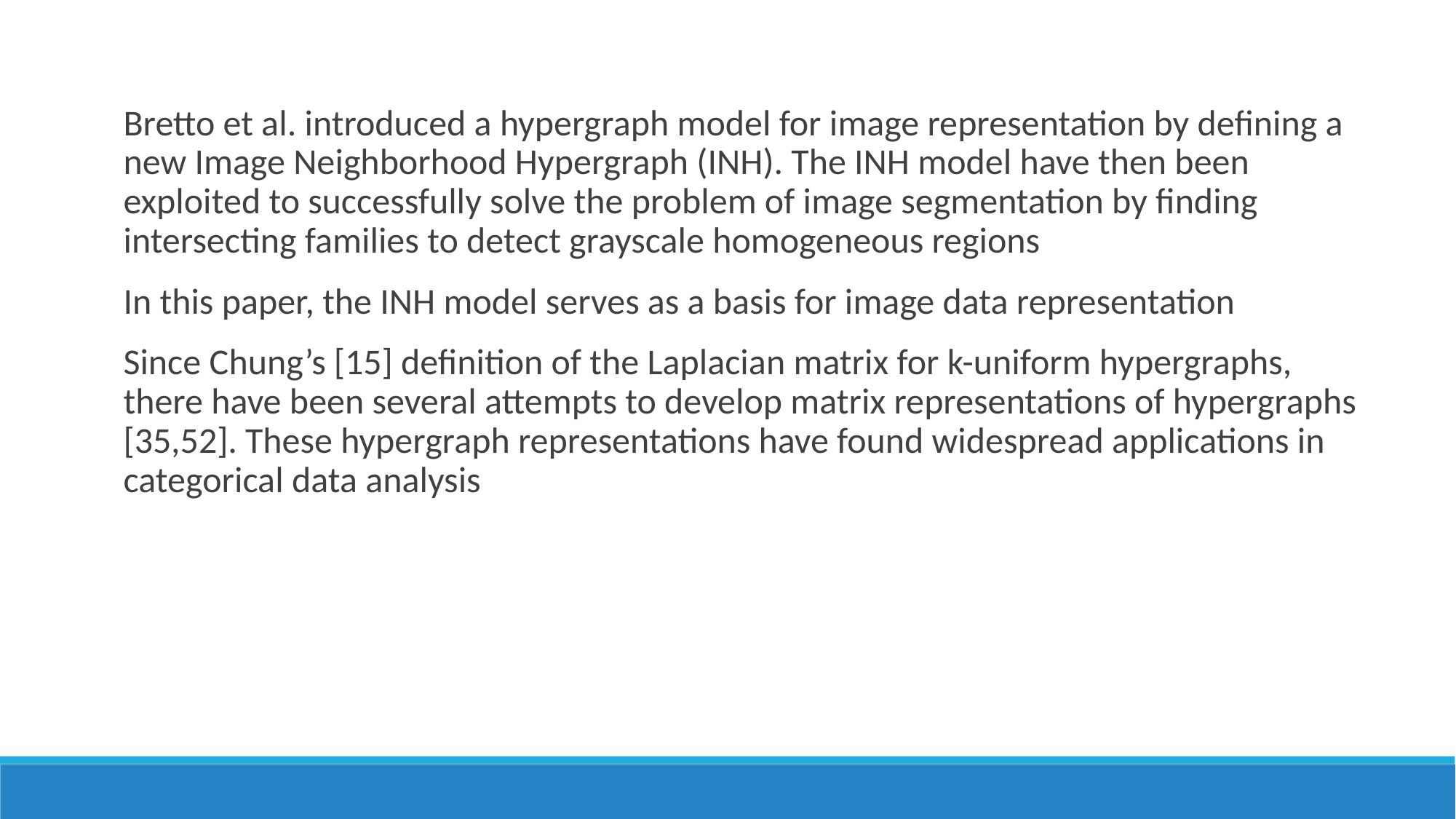

Bretto et al. introduced a hypergraph model for image representation by defining a new Image Neighborhood Hypergraph (INH). The INH model have then been exploited to successfully solve the problem of image segmentation by finding intersecting families to detect grayscale homogeneous regions
In this paper, the INH model serves as a basis for image data representation
Since Chung’s [15] definition of the Laplacian matrix for k-uniform hypergraphs, there have been several attempts to develop matrix representations of hypergraphs [35,52]. These hypergraph representations have found widespread applications in categorical data analysis